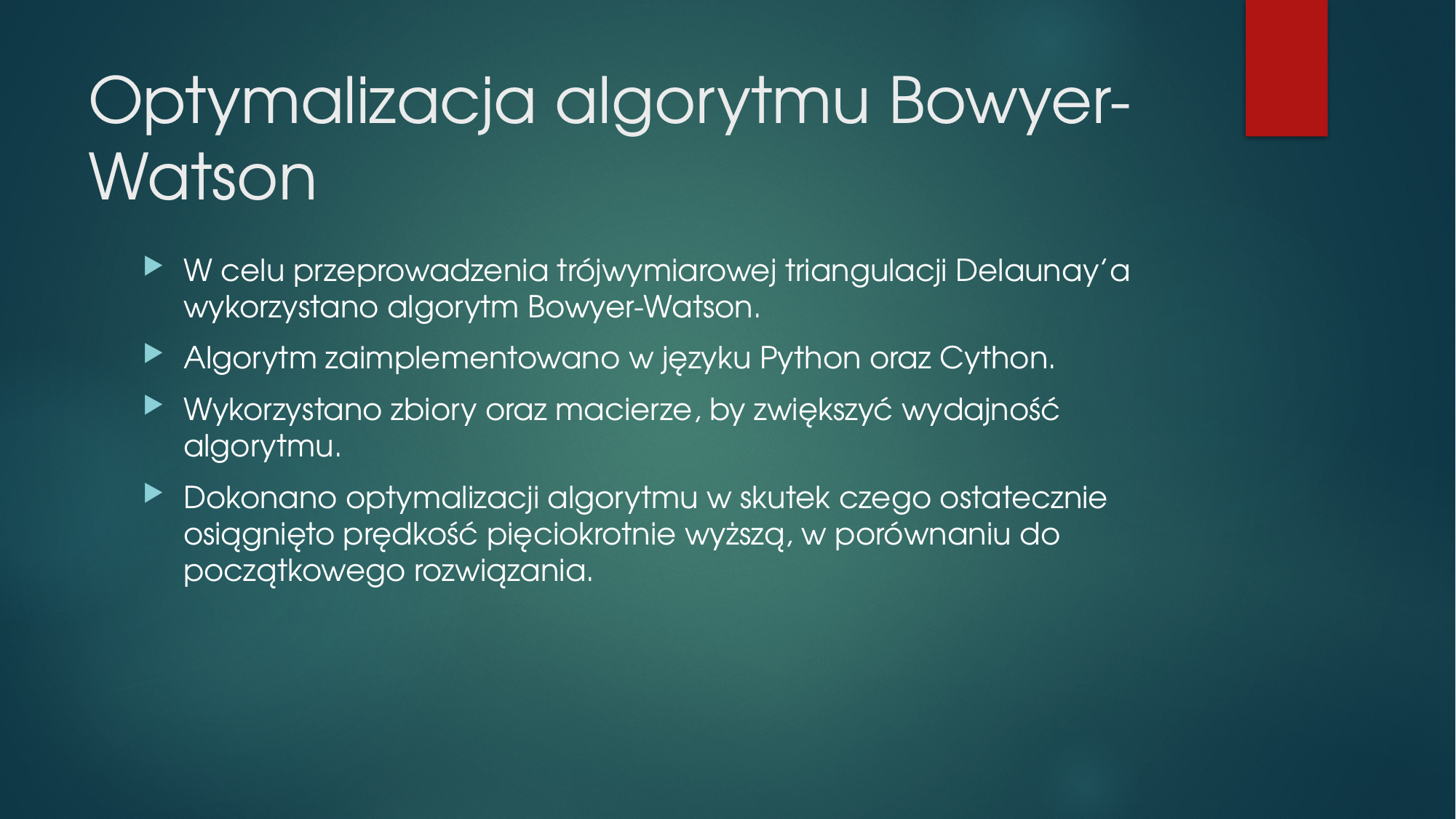

# Optymalizacja algorytmu Bowyer-Watson
W celu przeprowadzenia trójwymiarowej triangulacji Delaunay’a wykorzystano algorytm Bowyer-Watson.
Algorytm zaimplementowano w języku Python oraz Cython.
Wykorzystano zbiory oraz macierze, by zwiększyć wydajność algorytmu.
Dokonano optymalizacji algorytmu w skutek czego ostatecznie osiągnięto prędkość pięciokrotnie wyższą, w porównaniu do początkowego rozwiązania.